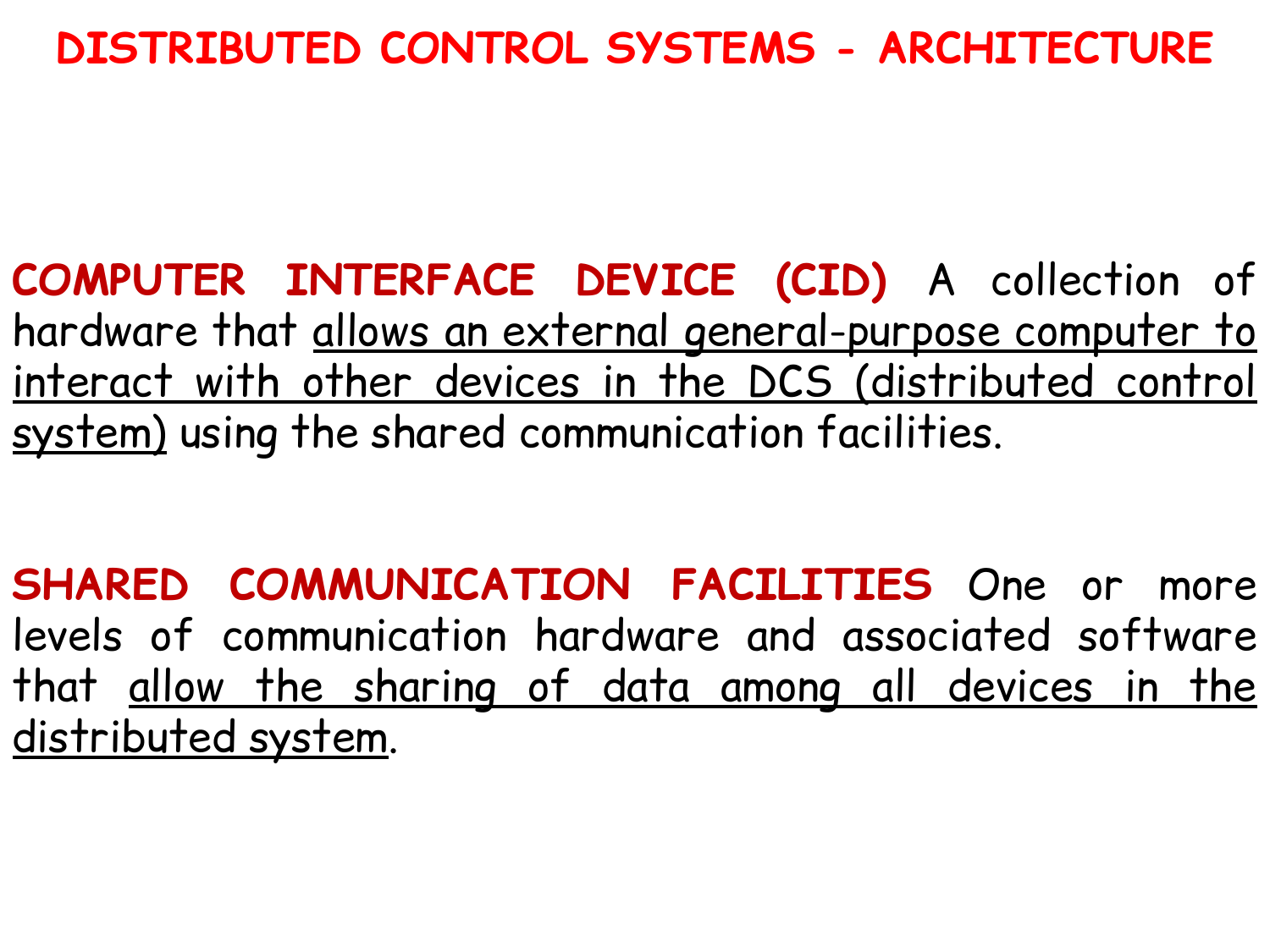

DISTRIBUTED CONTROL SYSTEMS - ARCHITECTURE

COMPUTER INTERFACE DEVICE (CID) A collection of hardware that allows an external general-purpose computer to interact with other devices in the DCS (distributed control system) using the shared communication facilities.

SHARED COMMUNICATION FACILITIES One or more levels of communication hardware and associated software that allow the sharing of data among all devices in the distributed system.